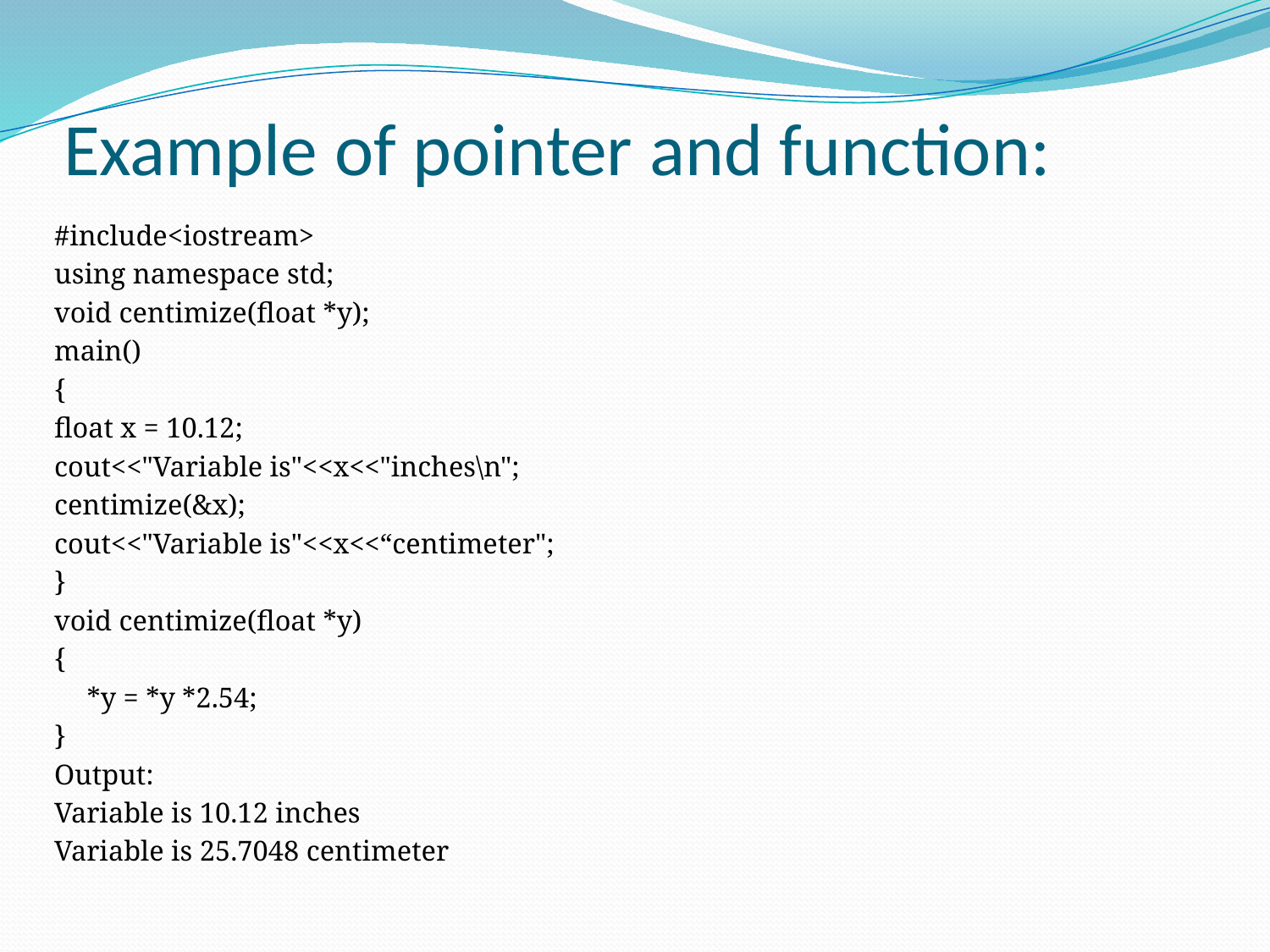

# Example of pointer and function:
#include<iostream>
using namespace std;
void centimize(float *y);
main()
{
float x = 10.12;
cout<<"Variable is"<<x<<"inches\n";
centimize(&x);
cout<<"Variable is"<<x<<“centimeter";
}
void centimize(float *y)
{
	*y = *y *2.54;
}
Output:
Variable is 10.12 inches
Variable is 25.7048 centimeter